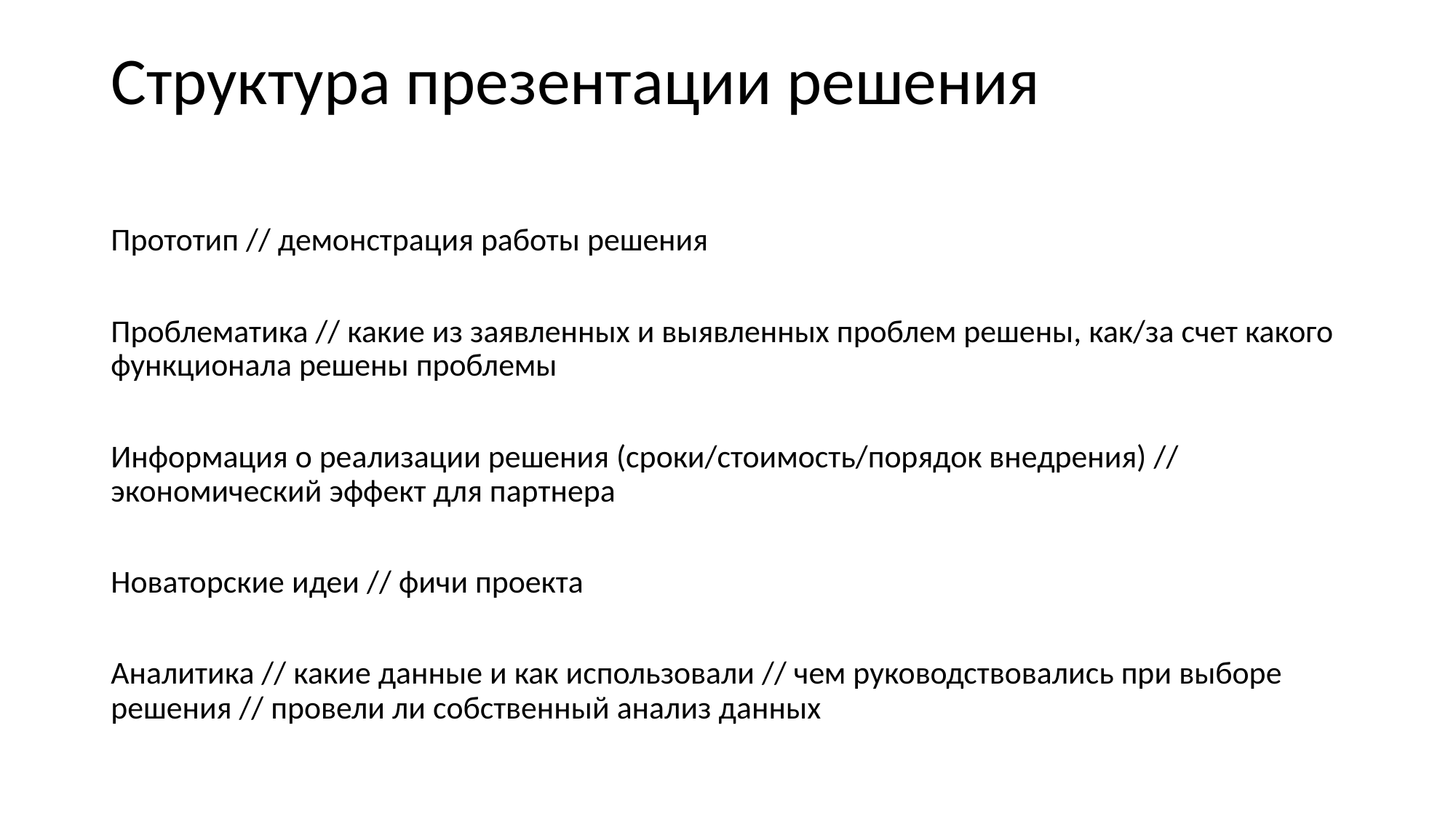

# Структура презентации решения
Прототип // демонстрация работы решения

Проблематика // какие из заявленных и выявленных проблем решены, как/за счет какого функционала решены проблемы

Информация о реализации решения (сроки/стоимость/порядок внедрения) // экономический эффект для партнера

Новаторские идеи // фичи проекта

Аналитика // какие данные и как использовали // чем руководствовались при выборе решения // провели ли собственный анализ данных